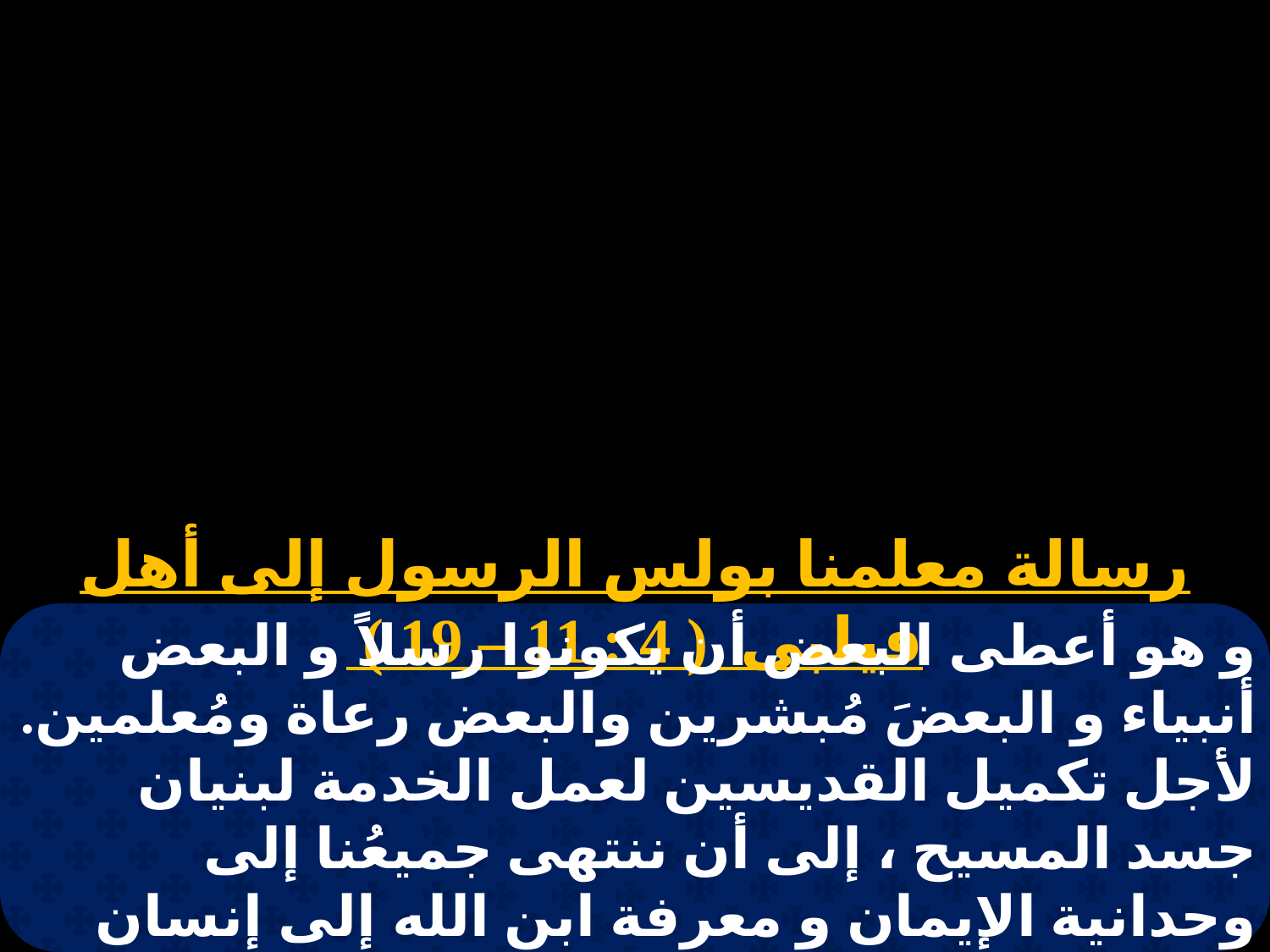

# 12 بابة
رسالة معلمنا بولس الرسول إلى أهل فيلبى  ( 4 : 11 – 19 )
و هو أعطى البعض أن يكونوا رسلاً و البعض أنبياء و البعضَ مُبشرين والبعض رعاة ومُعلمين. لأجل تكميل القديسين لعمل الخدمة لبنيان جسد المسيح ، إلى أن ننتهى جميعُنا إلى وحدانية الإيمان و معرفة ابن الله إلى إنسان كامل ، إلى قياس قامة ملء المسيح . كى لا نكون فيما بعد أطفالاً .